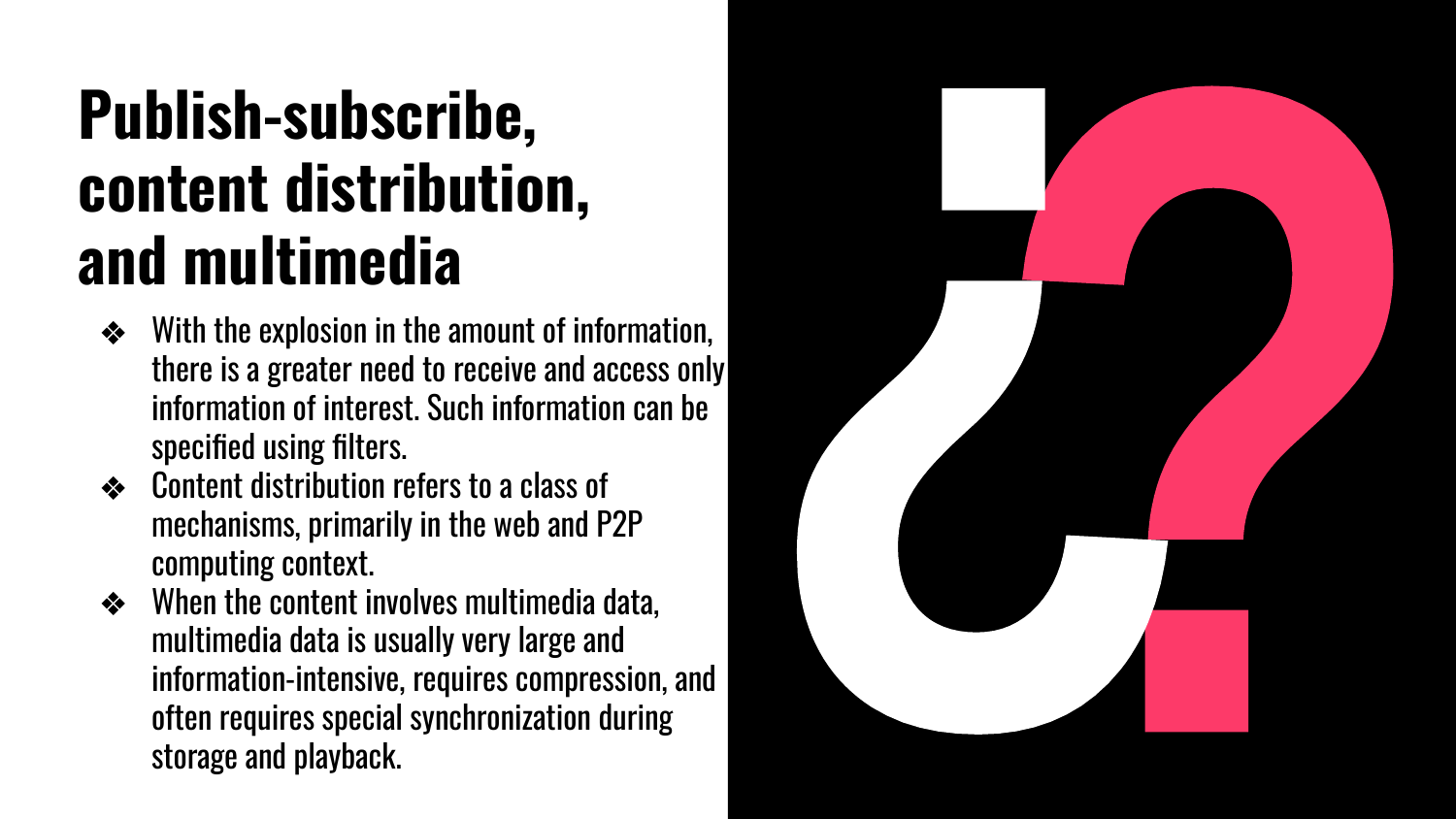

# Publish-subscribe, content distribution, and multimedia
With the explosion in the amount of information, there is a greater need to receive and access only information of interest. Such information can be specified using filters.
Content distribution refers to a class of mechanisms, primarily in the web and P2P computing context.
When the content involves multimedia data, multimedia data is usually very large and information-intensive, requires compression, and often requires special synchronization during storage and playback.